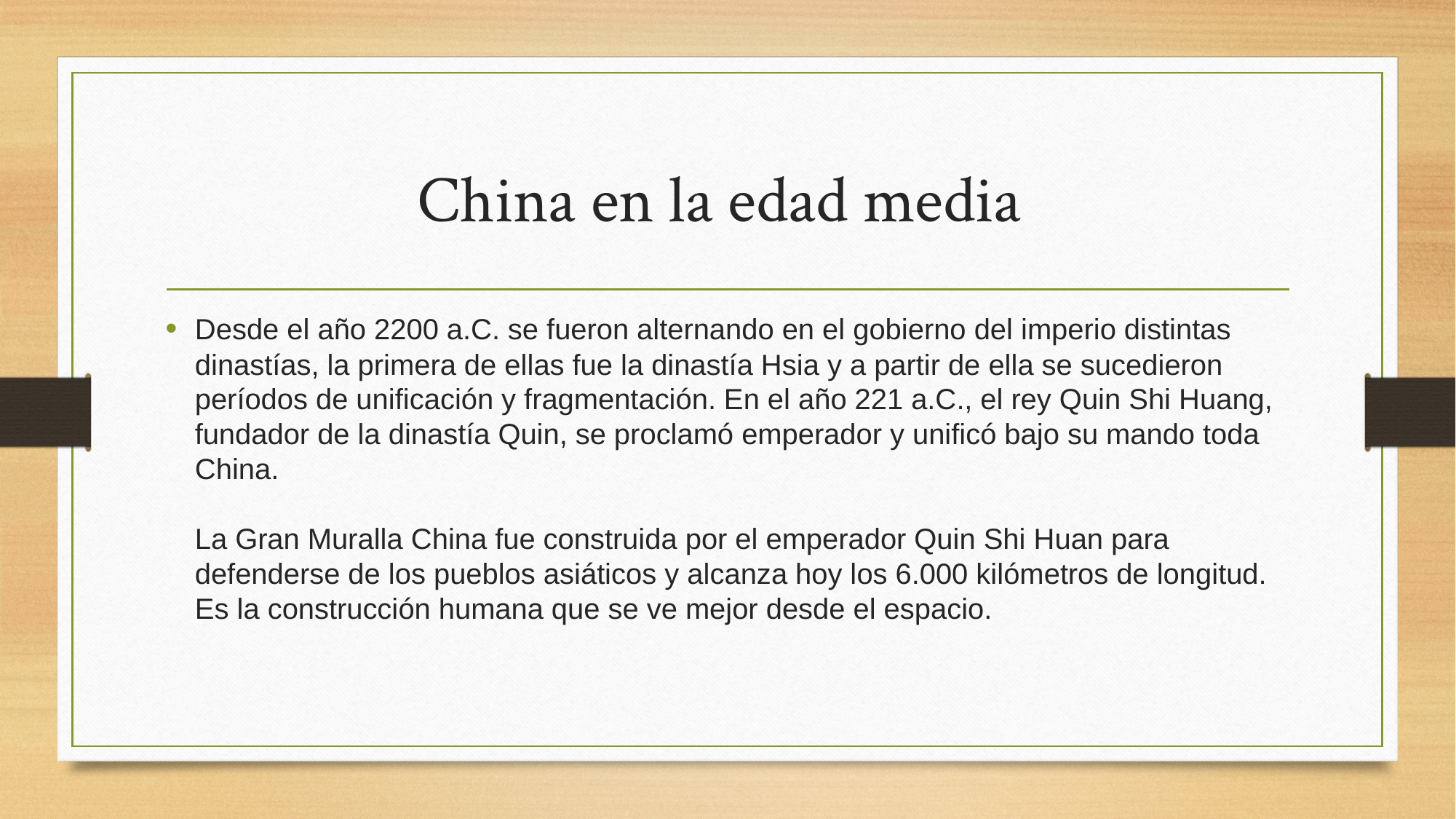

# China en la edad media
Desde el año 2200 a.C. se fueron alternando en el gobierno del imperio distintas dinastías, la primera de ellas fue la dinastía Hsia y a partir de ella se sucedieron períodos de unificación y fragmentación. En el año 221 a.C., el rey Quin Shi Huang, fundador de la dinastía Quin, se proclamó emperador y unificó bajo su mando toda China. 
La Gran Muralla China fue construida por el emperador Quin Shi Huan para defenderse de los pueblos asiáticos y alcanza hoy los 6.000 kilómetros de longitud. Es la construcción humana que se ve mejor desde el espacio.